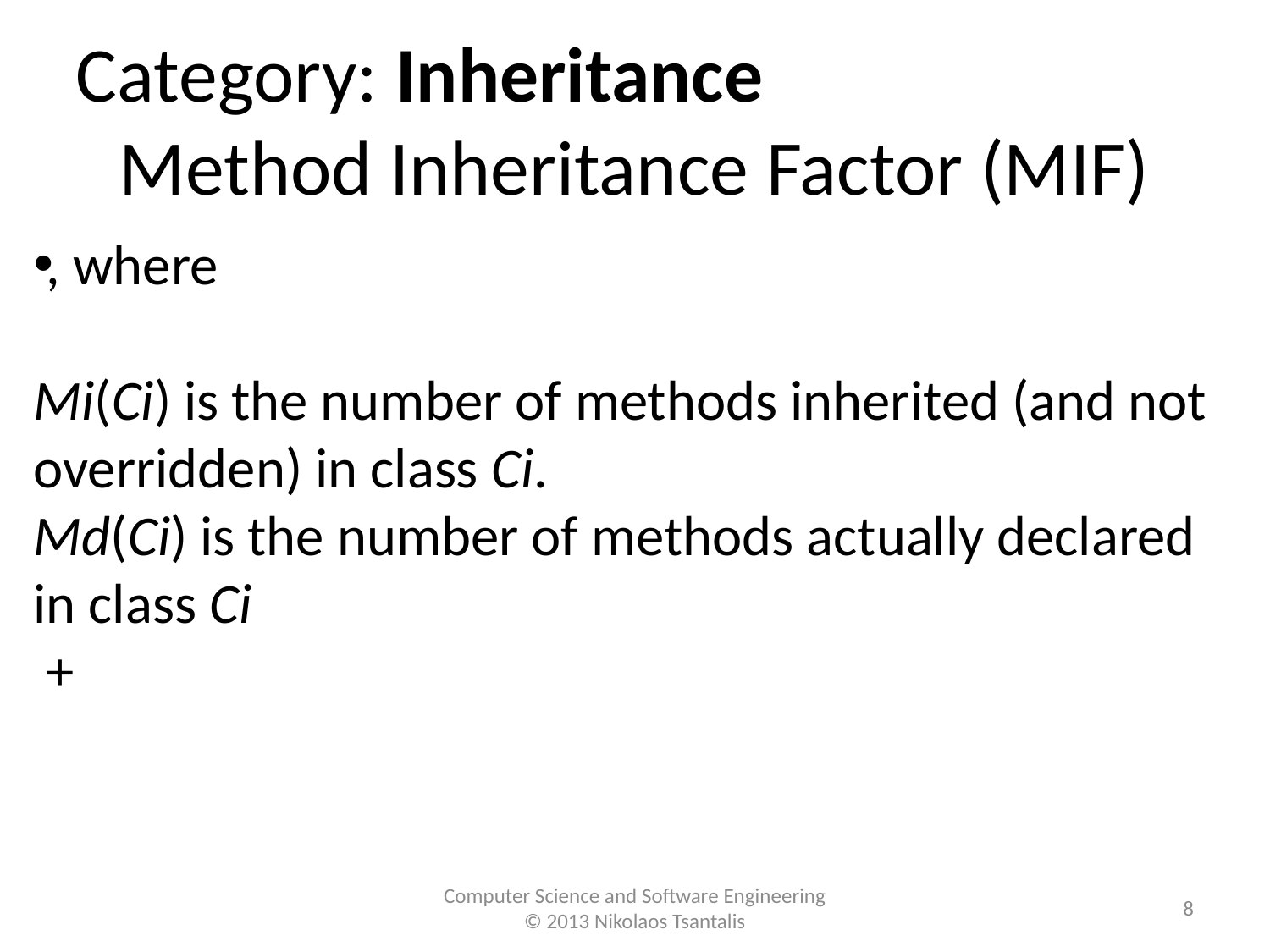

Category: Inheritance
Method Inheritance Factor (MIF)
 , where

Mi(Ci) is the number of methods inherited (and not overridden) in class Ci.
Md(Ci) is the number of methods actually declared in class Ci
 +

8